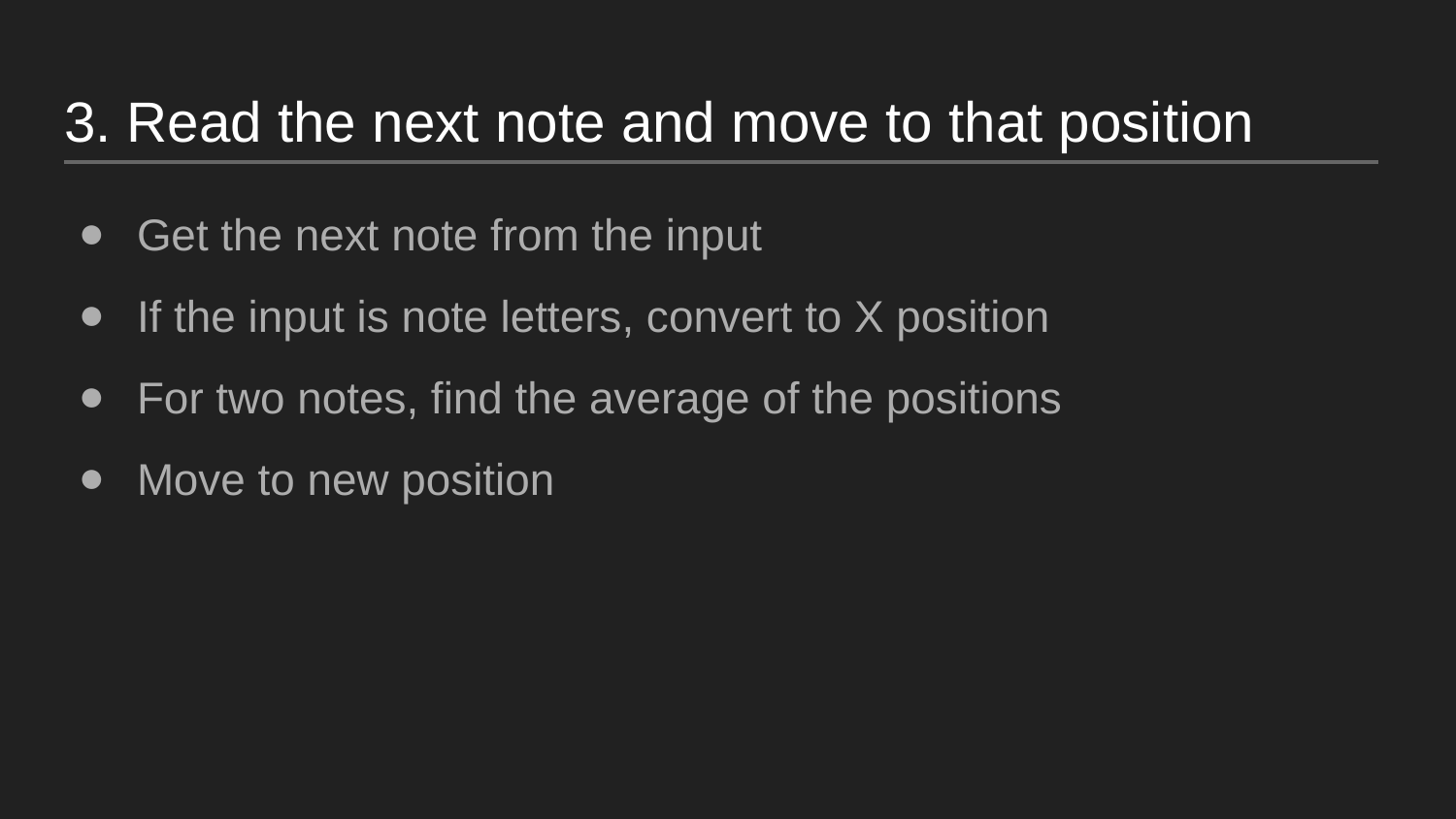

# 3. Read the next note and move to that position
Get the next note from the input
If the input is note letters, convert to X position
For two notes, find the average of the positions
Move to new position